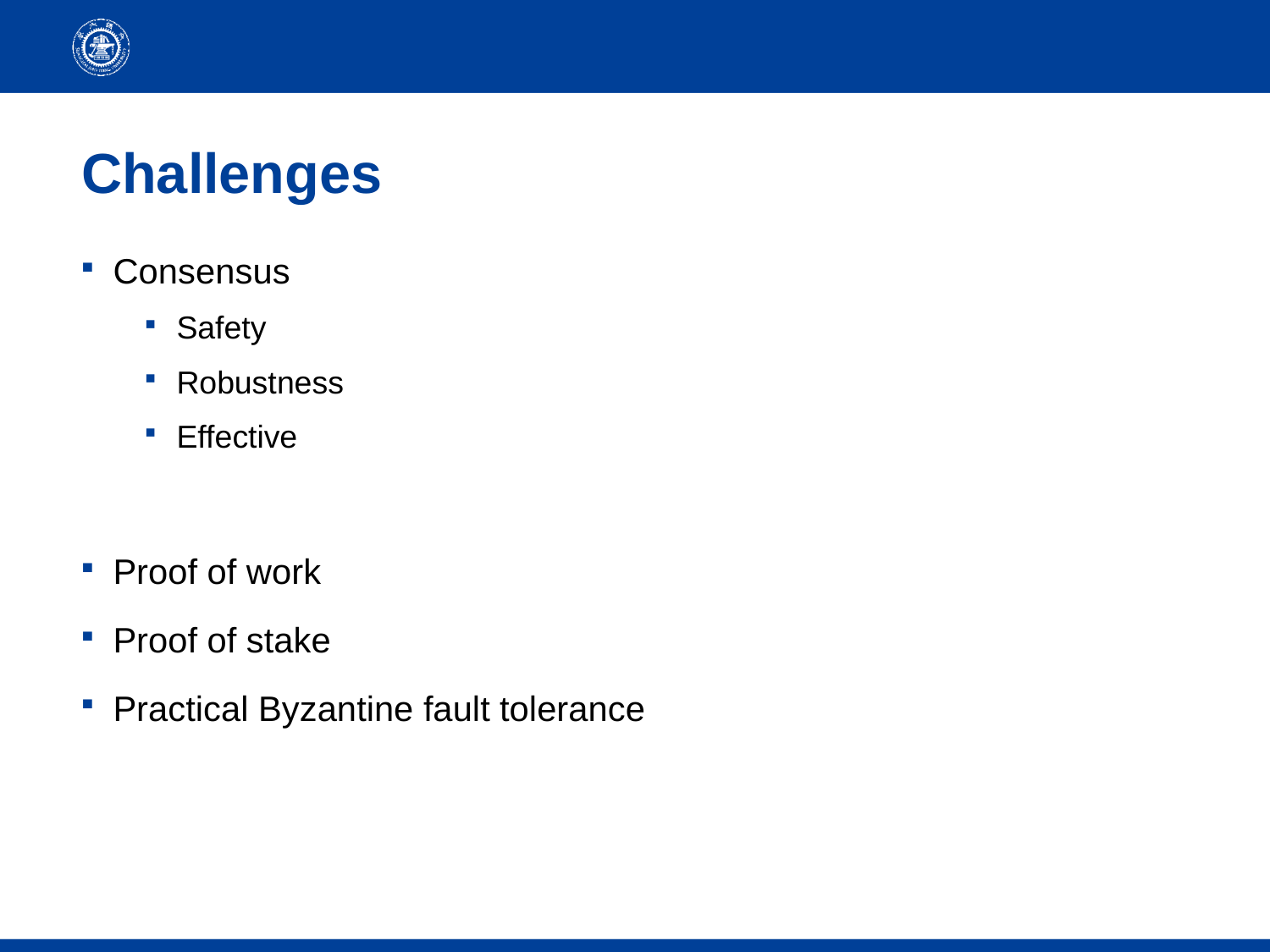

# Challenges
Consensus
Safety
Robustness
Effective

Proof of work
Proof of stake
Practical Byzantine fault tolerance